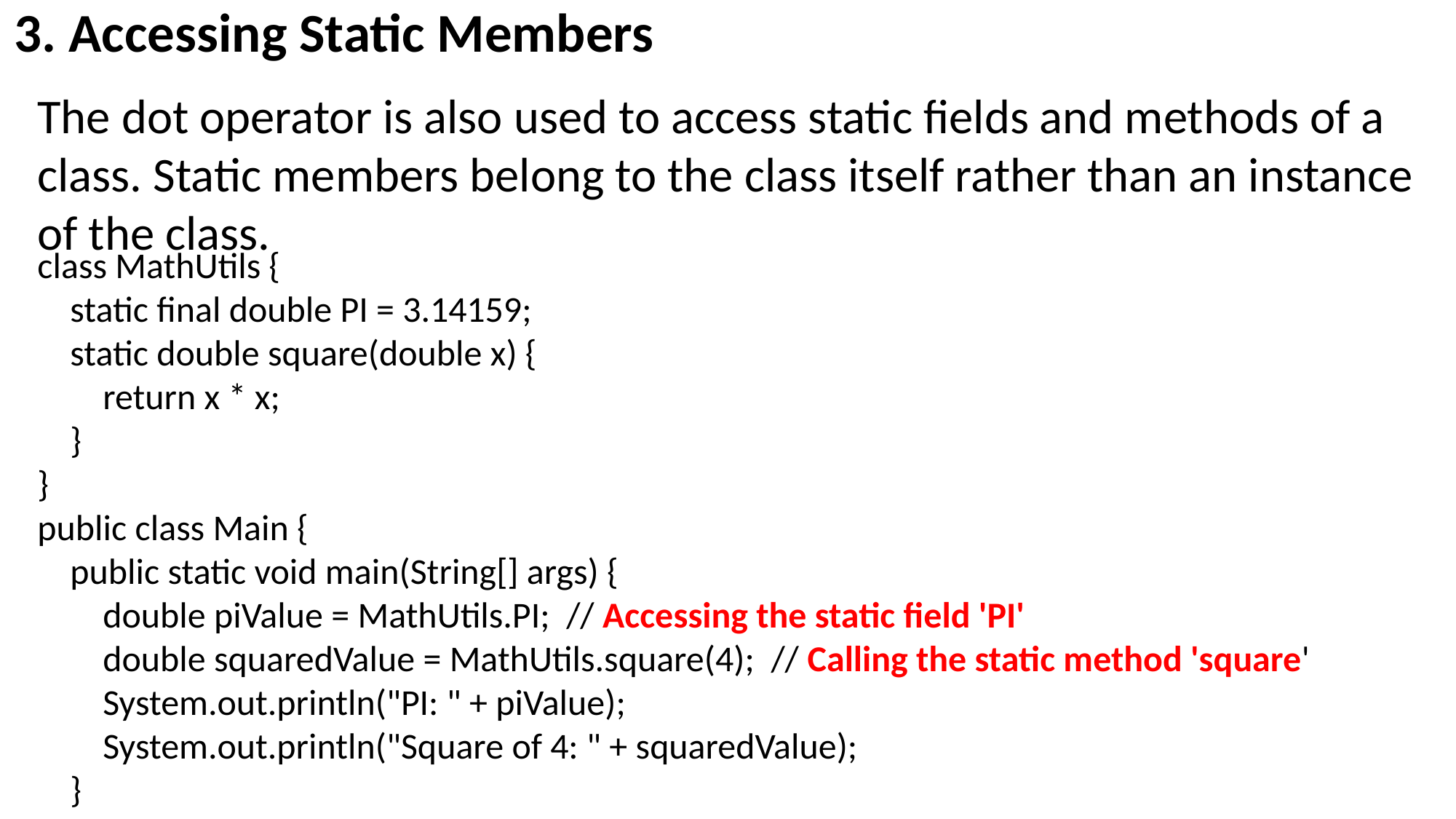

3. Accessing Static Members
The dot operator is also used to access static fields and methods of a class. Static members belong to the class itself rather than an instance of the class.
class MathUtils {
    static final double PI = 3.14159;
    static double square(double x) {
        return x * x;
    }
}
public class Main {
    public static void main(String[] args) {
        double piValue = MathUtils.PI;  // Accessing the static field 'PI'
        double squaredValue = MathUtils.square(4);  // Calling the static method 'square'
        System.out.println("PI: " + piValue);
        System.out.println("Square of 4: " + squaredValue);
    }
}